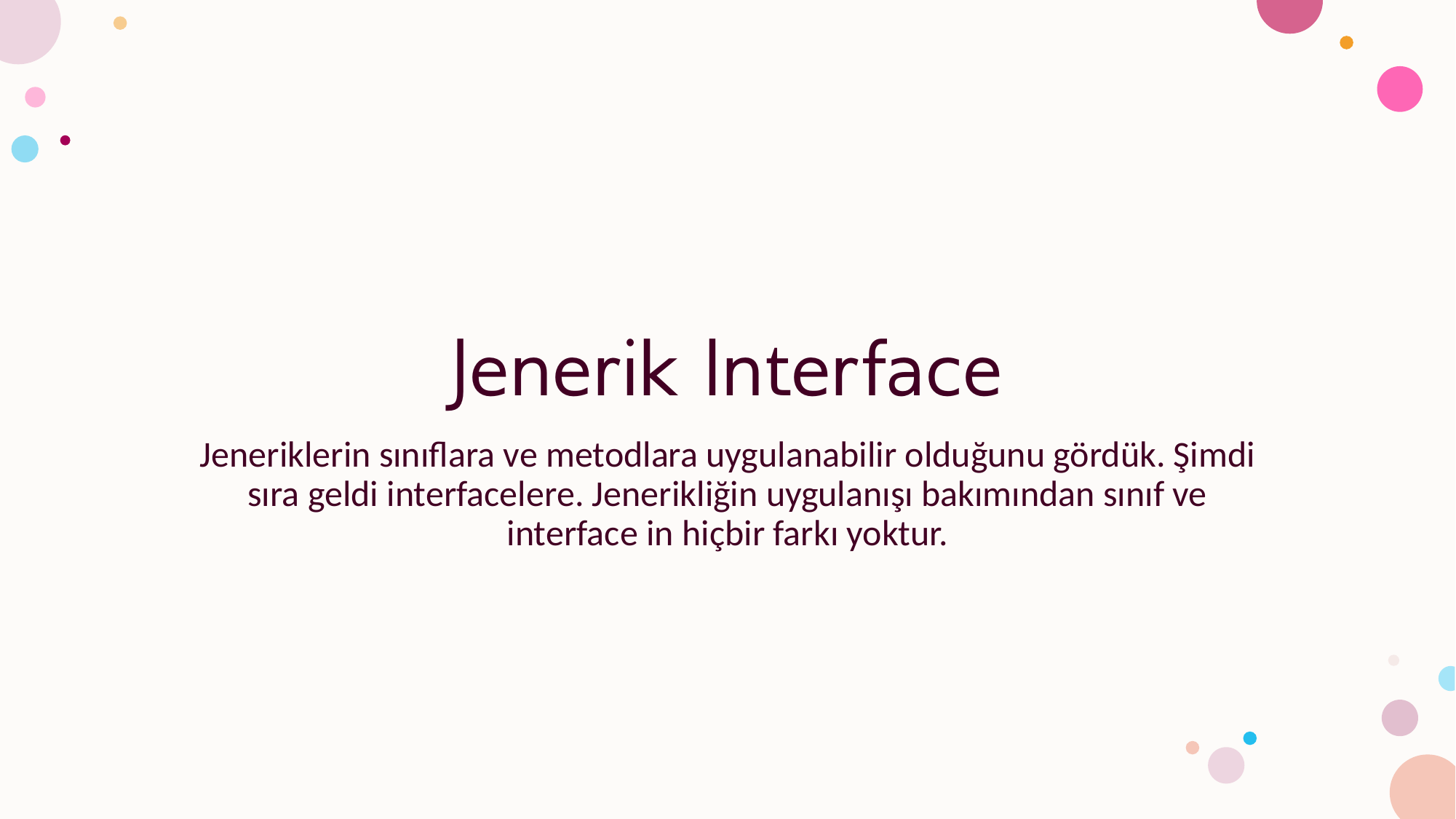

# Jenerik Interface
Jeneriklerin sınıflara ve metodlara uygulanabilir olduğunu gördük. Şimdi sıra geldi interfacelere. Jenerikliğin uygulanışı bakımından sınıf ve interface in hiçbir farkı yoktur.